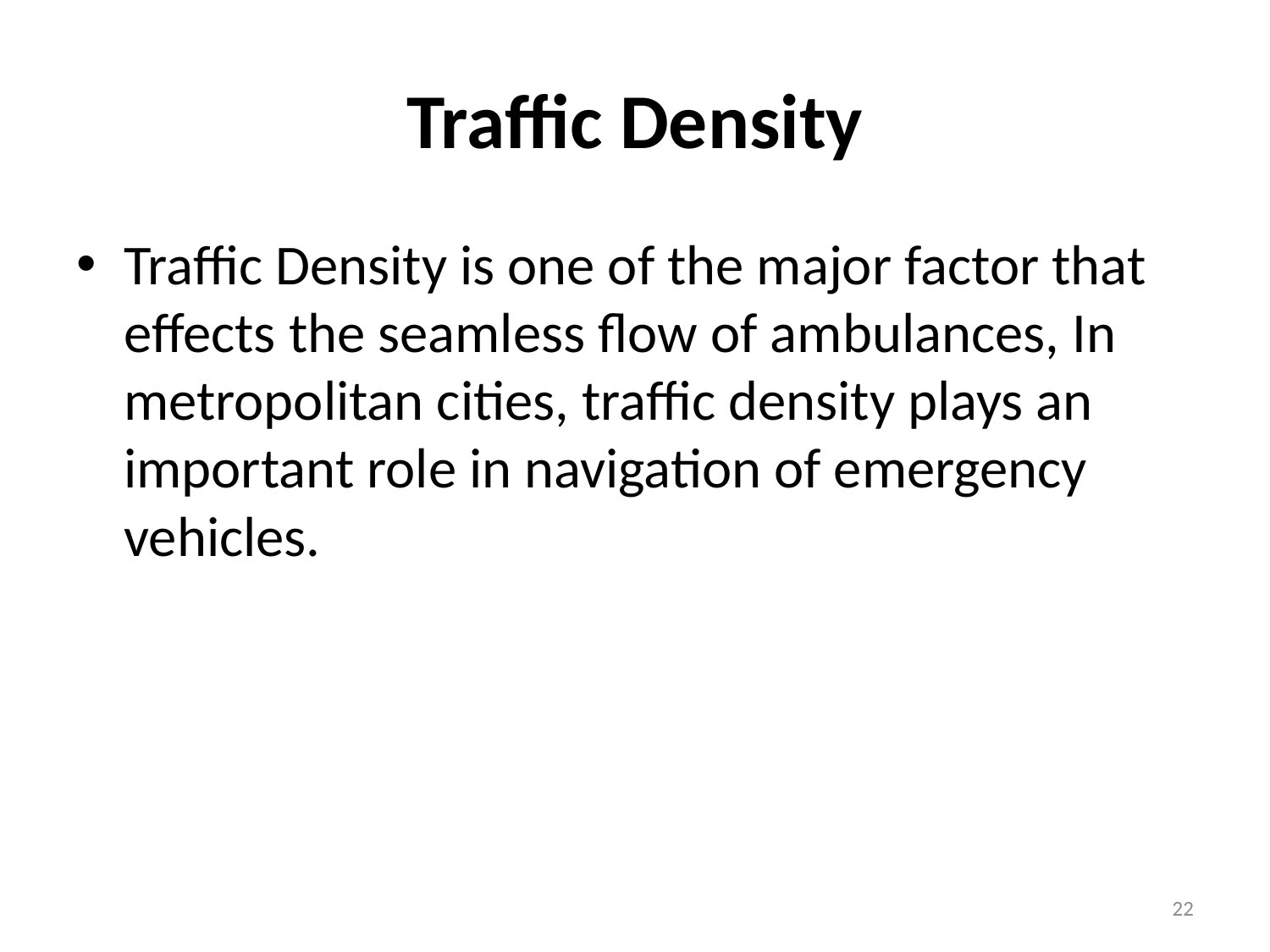

# Traffic Density
Traffic Density is one of the major factor that effects the seamless flow of ambulances, In metropolitan cities, traffic density plays an important role in navigation of emergency vehicles.

22